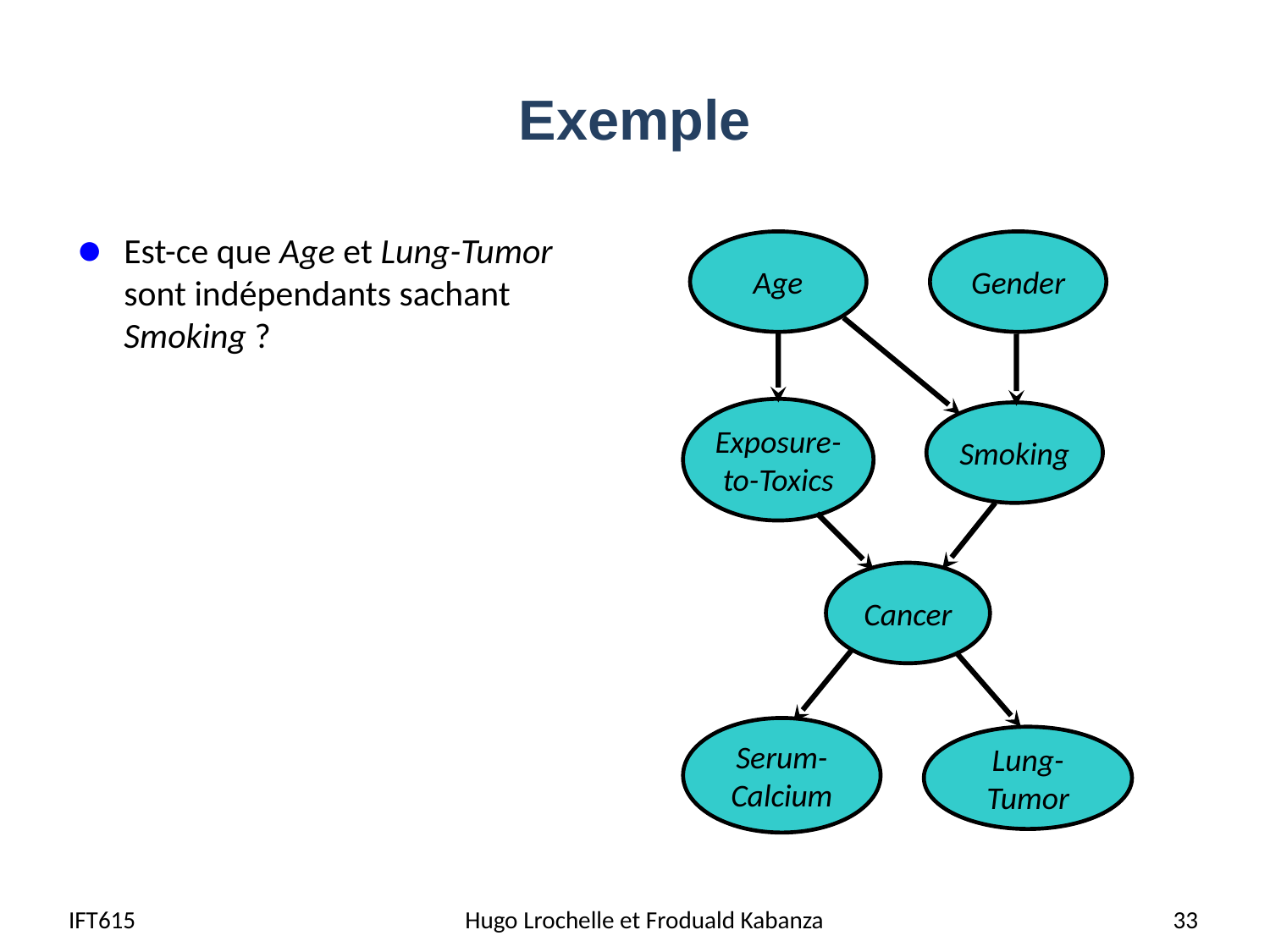

# Exemple
Est-ce que Age et Lung-Tumor sont indépendants sachant Smoking ?
Age
Gender

Exposure-
to-Toxics
Smoking

Cancer

Serum-
Calcium
Lung-
Tumor
IFT615
 Hugo Lrochelle et Froduald Kabanza
33